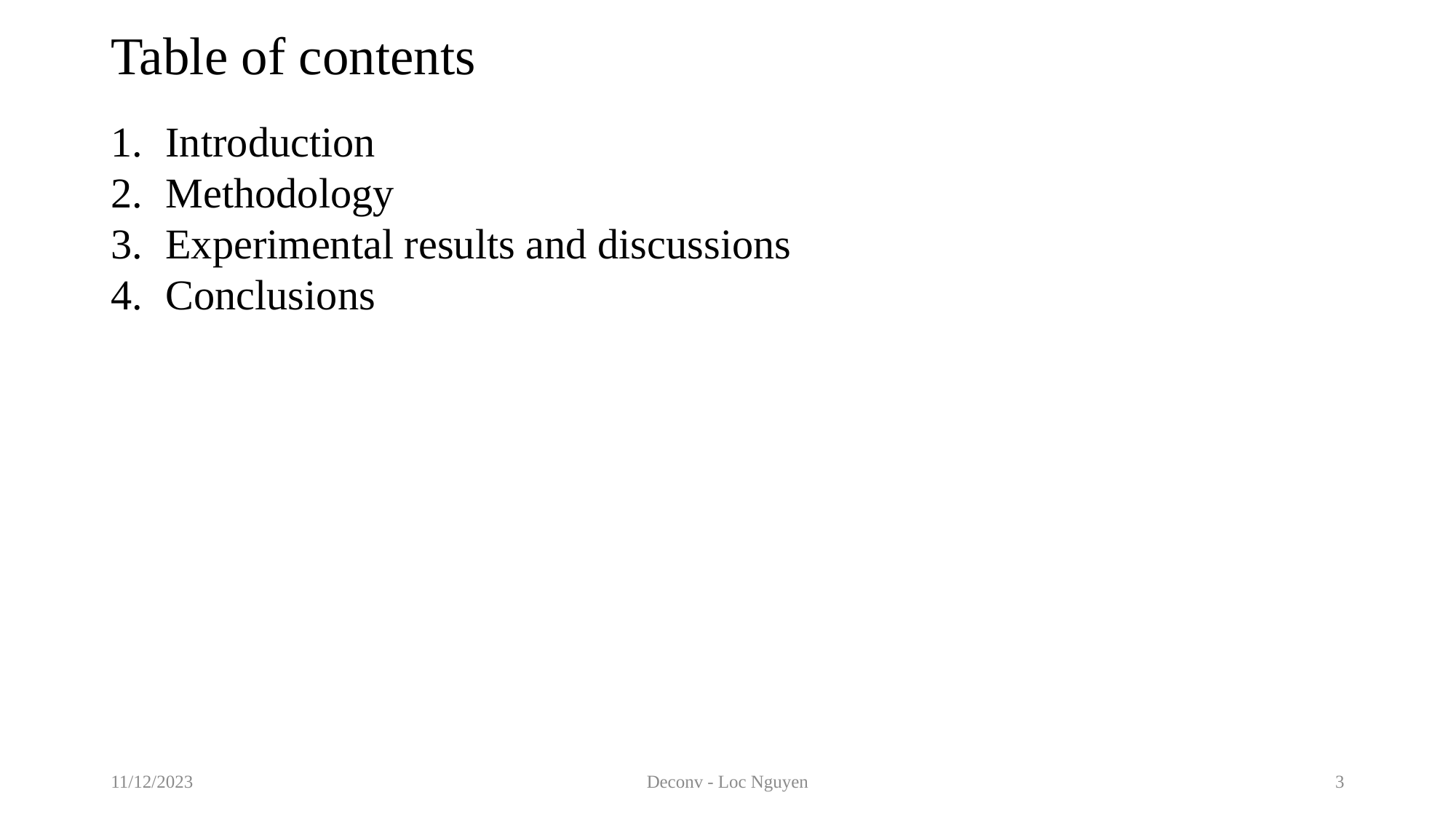

# Table of contents
Introduction
Methodology
Experimental results and discussions
Conclusions
11/12/2023
Deconv - Loc Nguyen
3